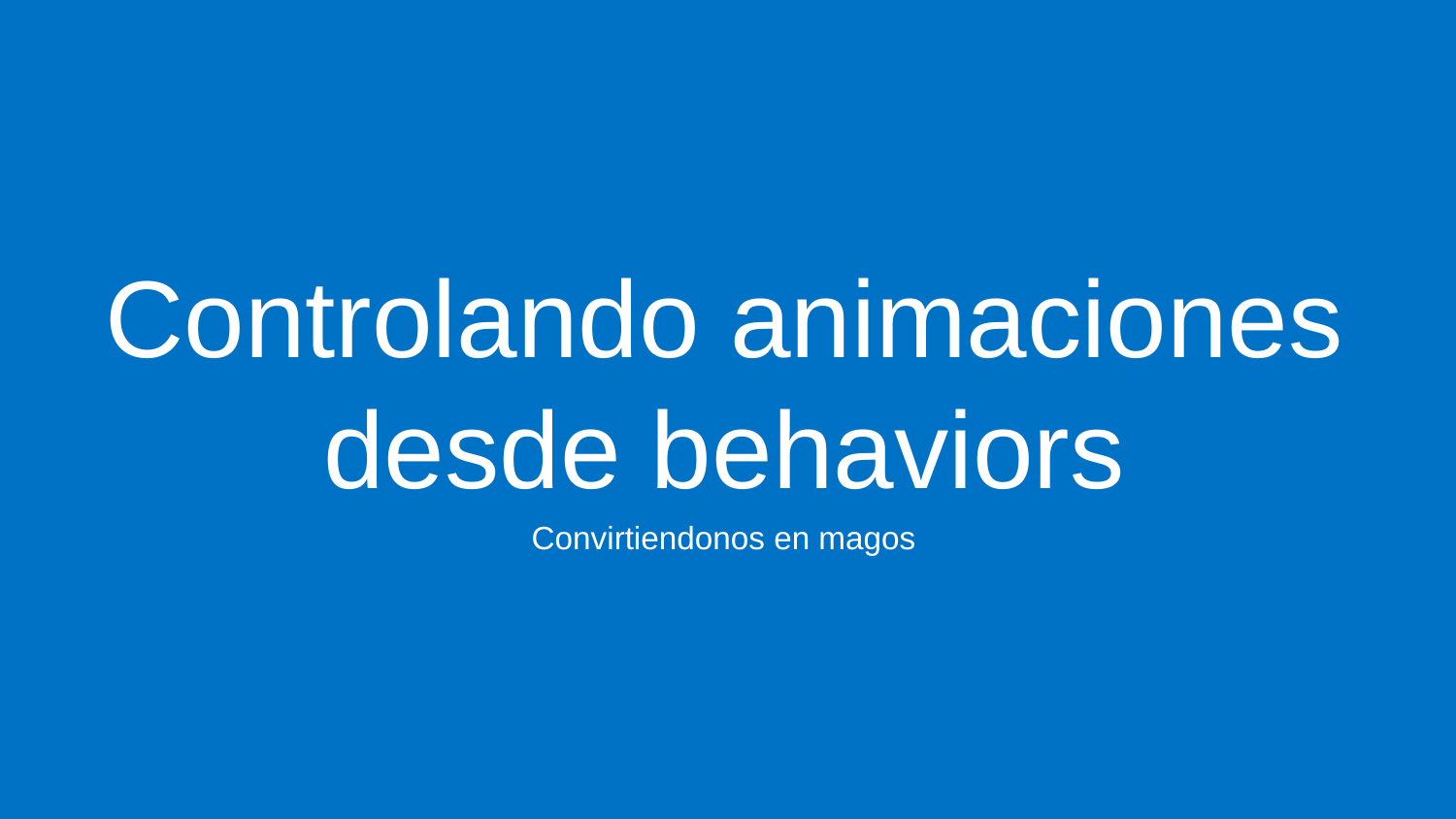

Controlando animaciones desde behaviors
Convirtiendonos en magos